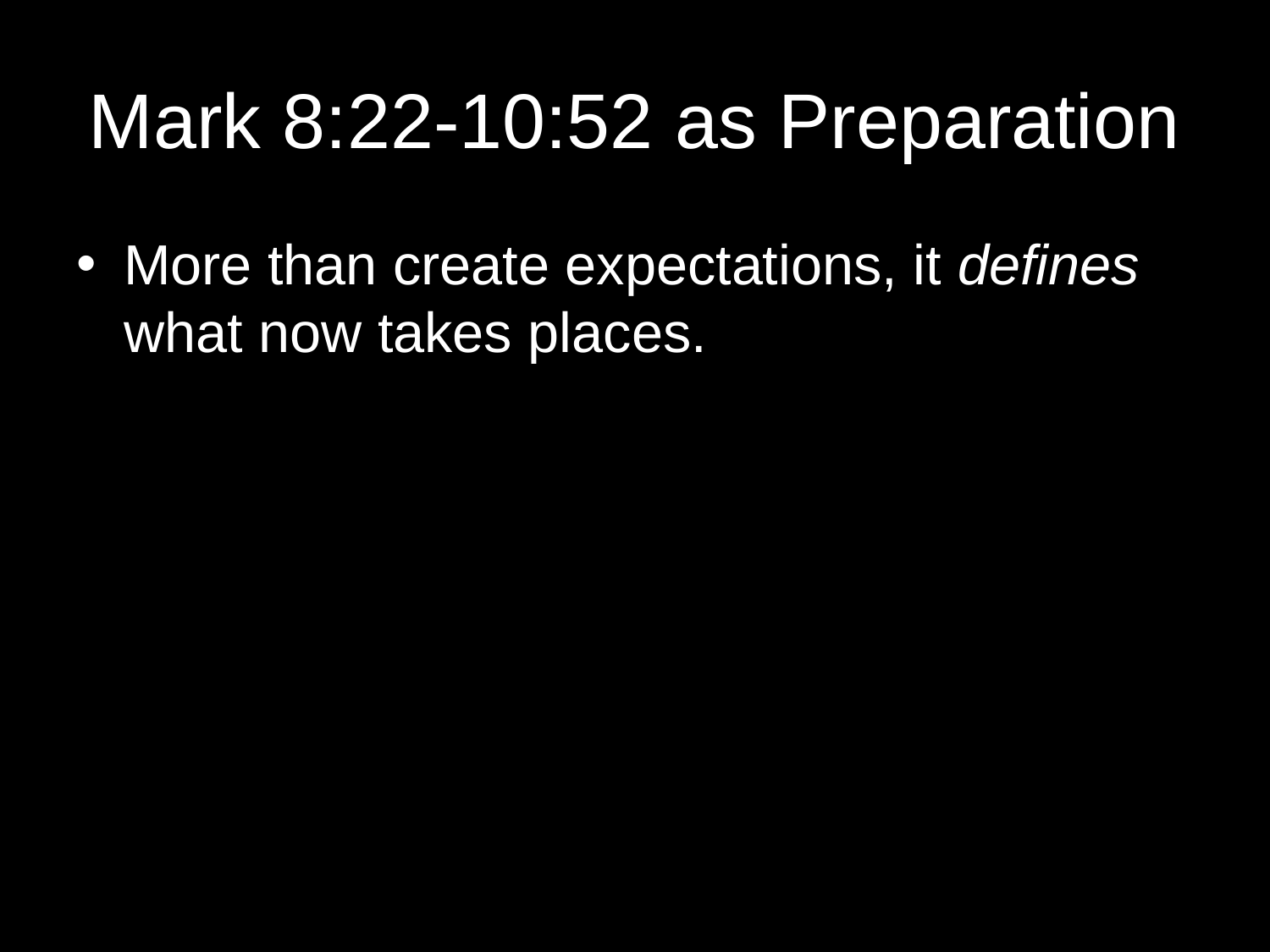

# Mark 8:22-10:52 as Preparation
More than create expectations, it defines what now takes places.